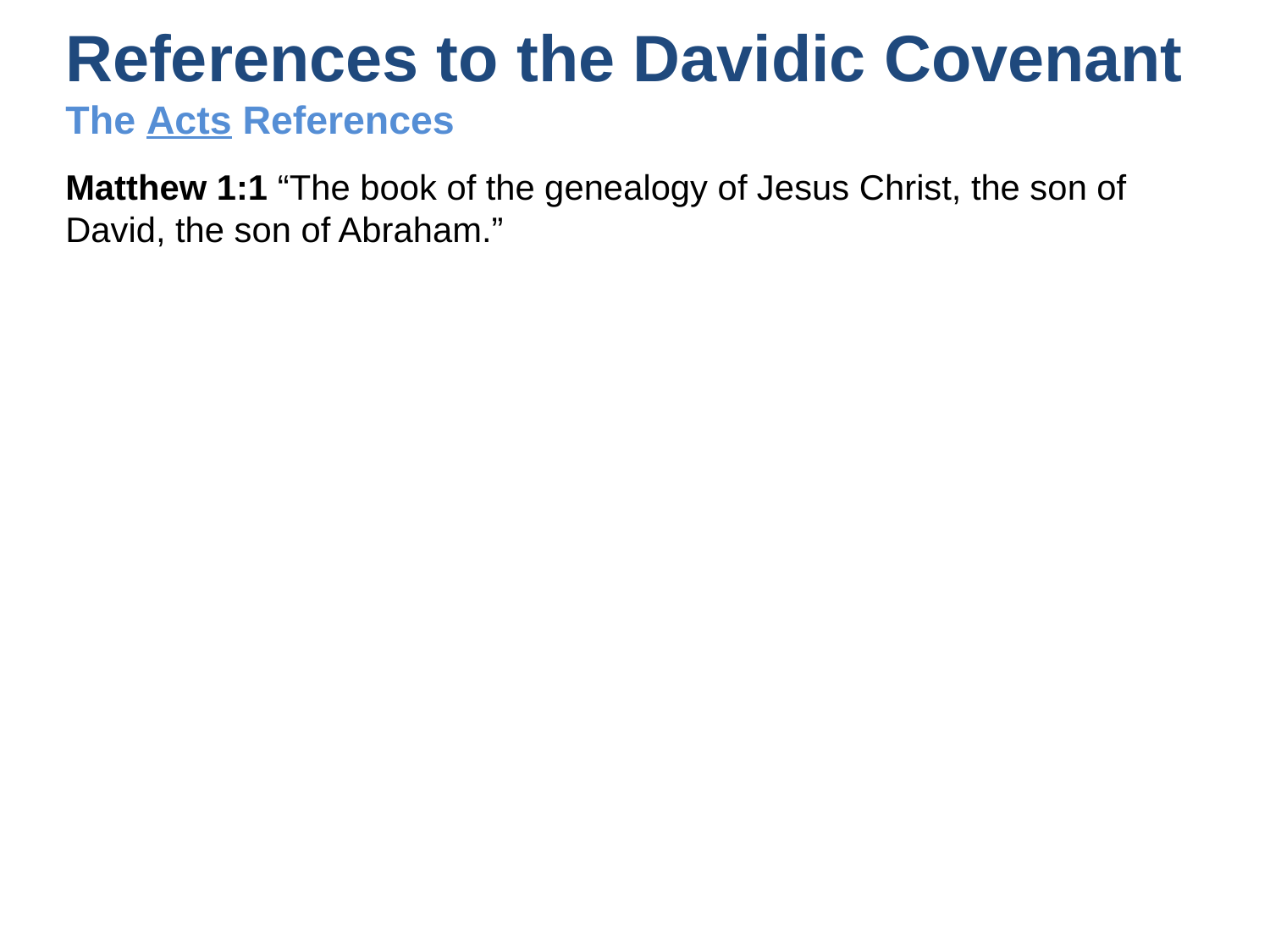

References to the Davidic Covenant
The Acts References
Matthew 1:1 “The book of the genealogy of Jesus Christ, the son of David, the son of Abraham.”